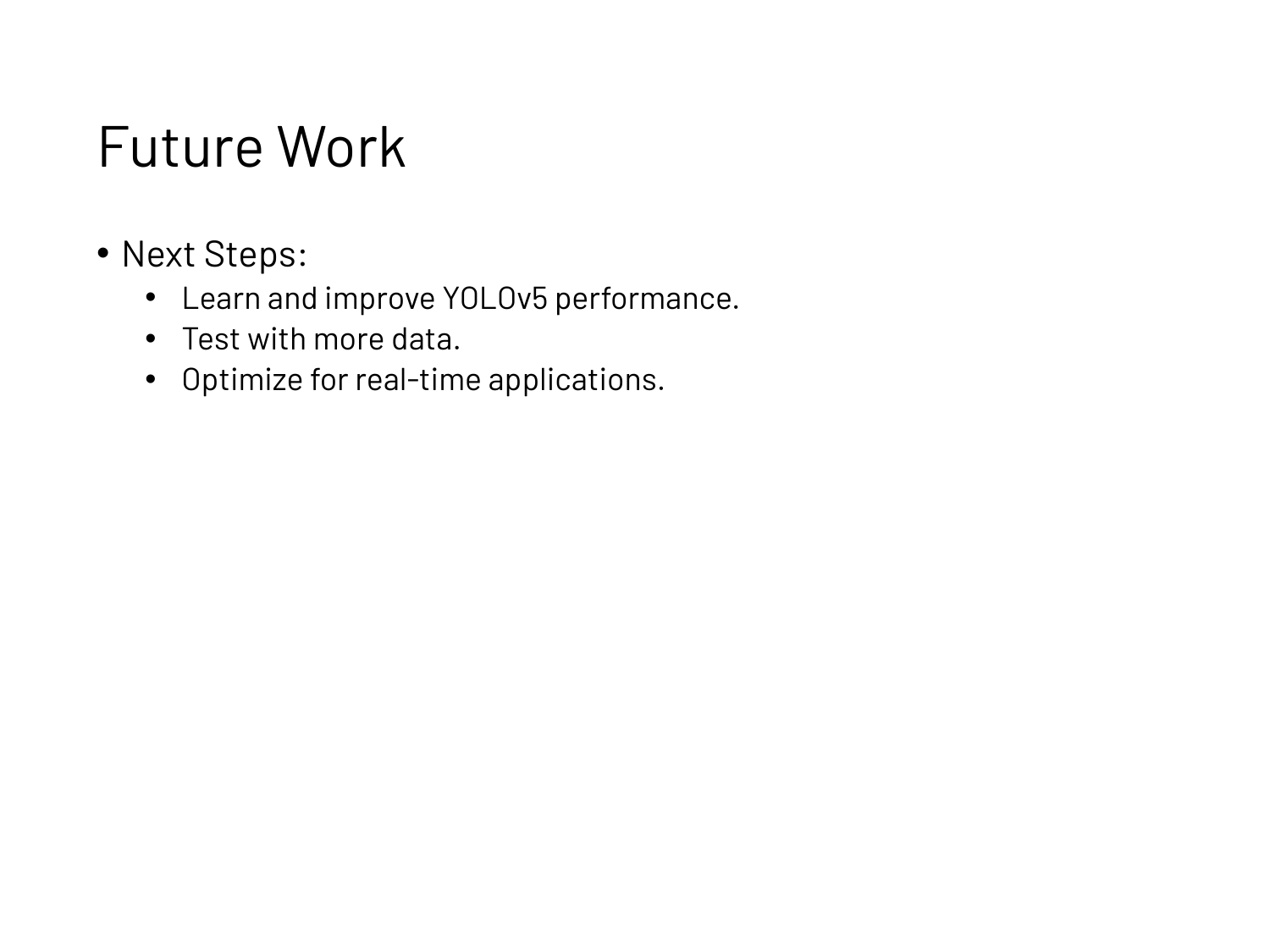

# Future Work
Next Steps:
  Learn and improve YOLOv5 performance.
  Test with more data.
  Optimize for real-time applications.